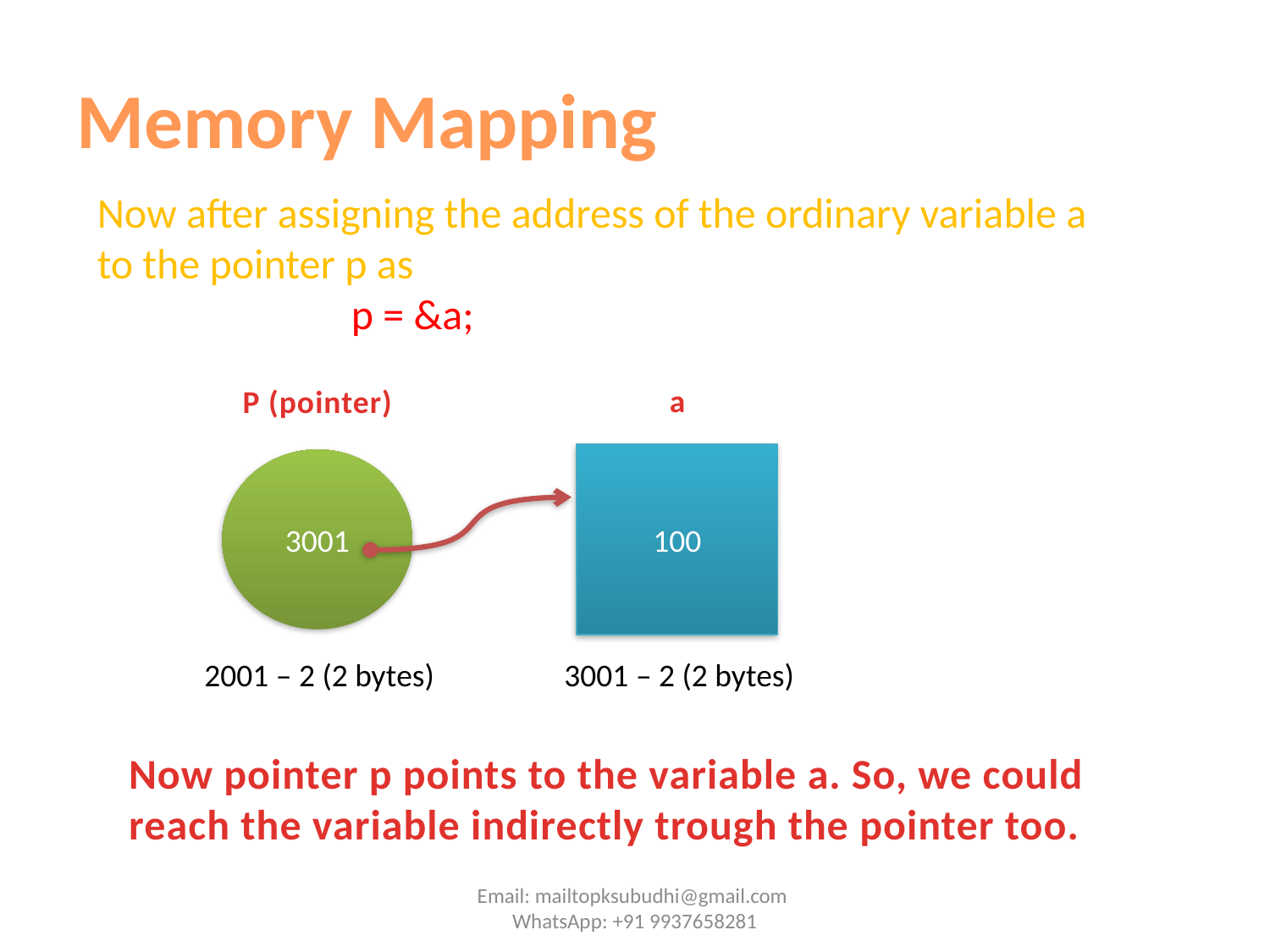

# Memory Mapping
Now after assigning the address of the ordinary variable a to the pointer p as
		p = &a;
a
P (pointer)
100
3001
2001 – 2 (2 bytes)
3001 – 2 (2 bytes)

Now pointer p points to the variable a. So, we could reach the variable indirectly trough the pointer too.
Email: mailtopksubudhi@gmail.com  WhatsApp: +91 9937658281